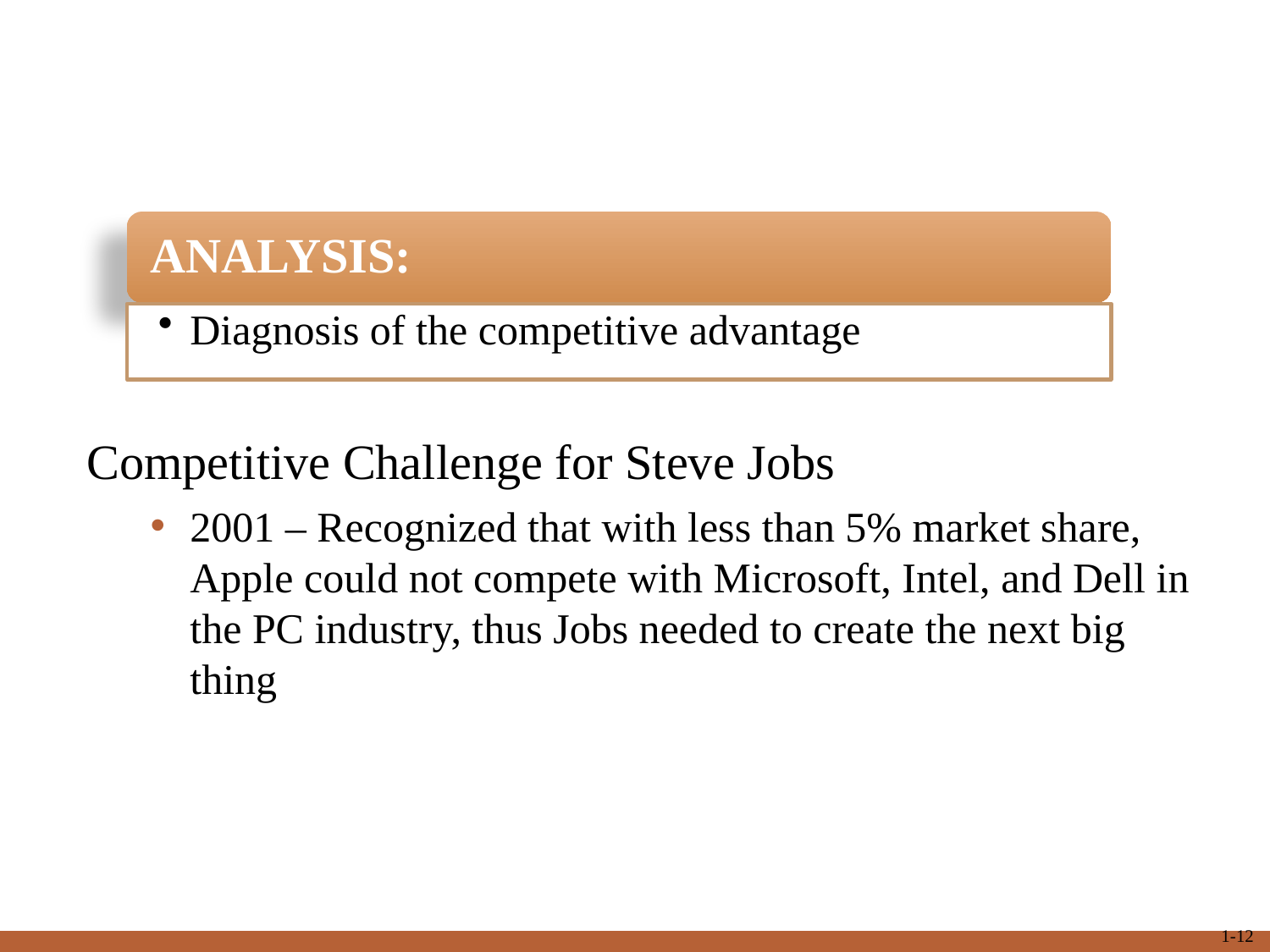

ANALYSIS:
Diagnosis of the competitive advantage

Competitive Challenge for Steve Jobs
2001 – Recognized that with less than 5% market share, Apple could not compete with Microsoft, Intel, and Dell in the PC industry, thus Jobs needed to create the next big thing